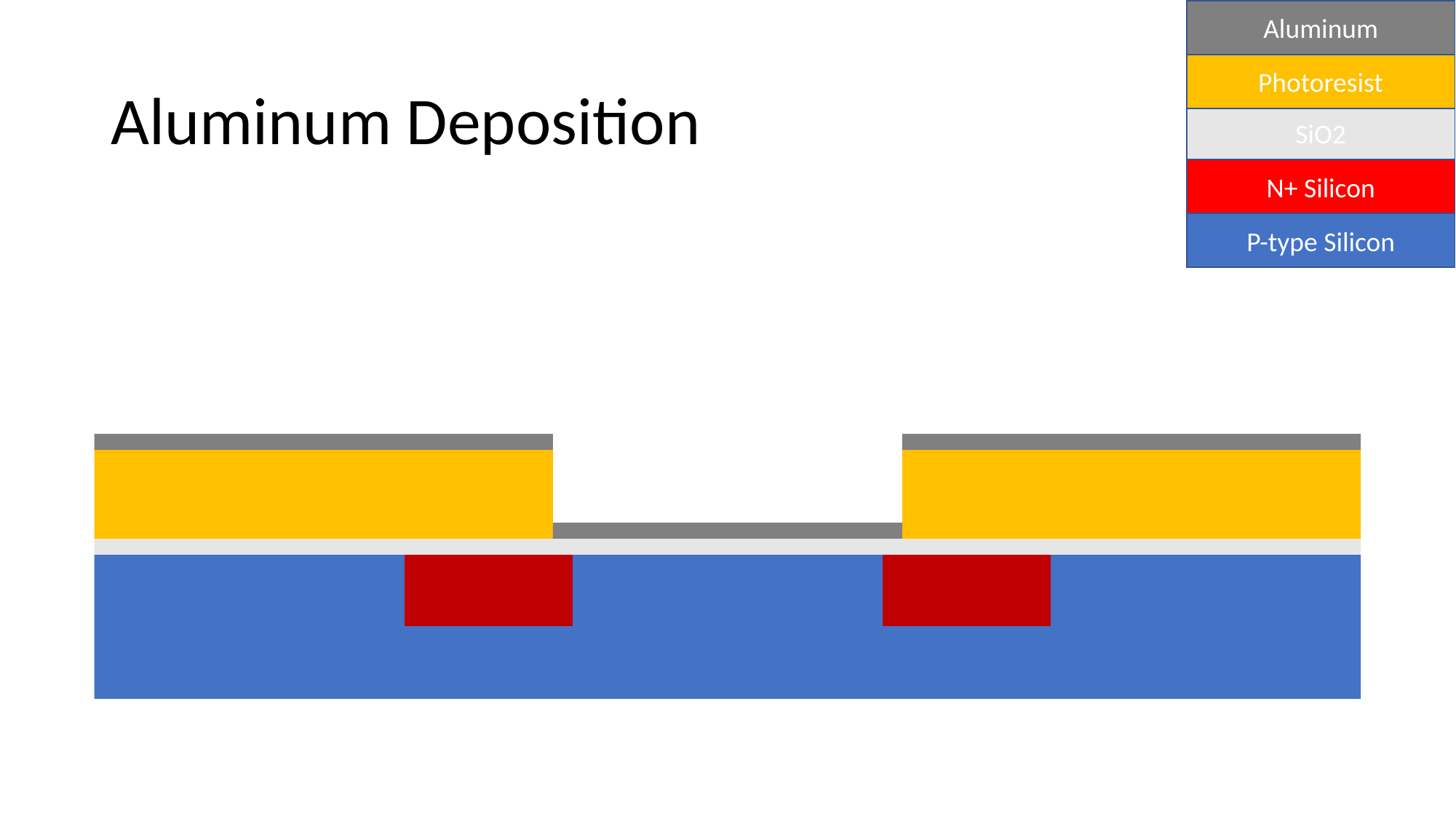

Aluminum
# Aluminum Deposition
Photoresist
SiO2
N+ Silicon
P-type Silicon